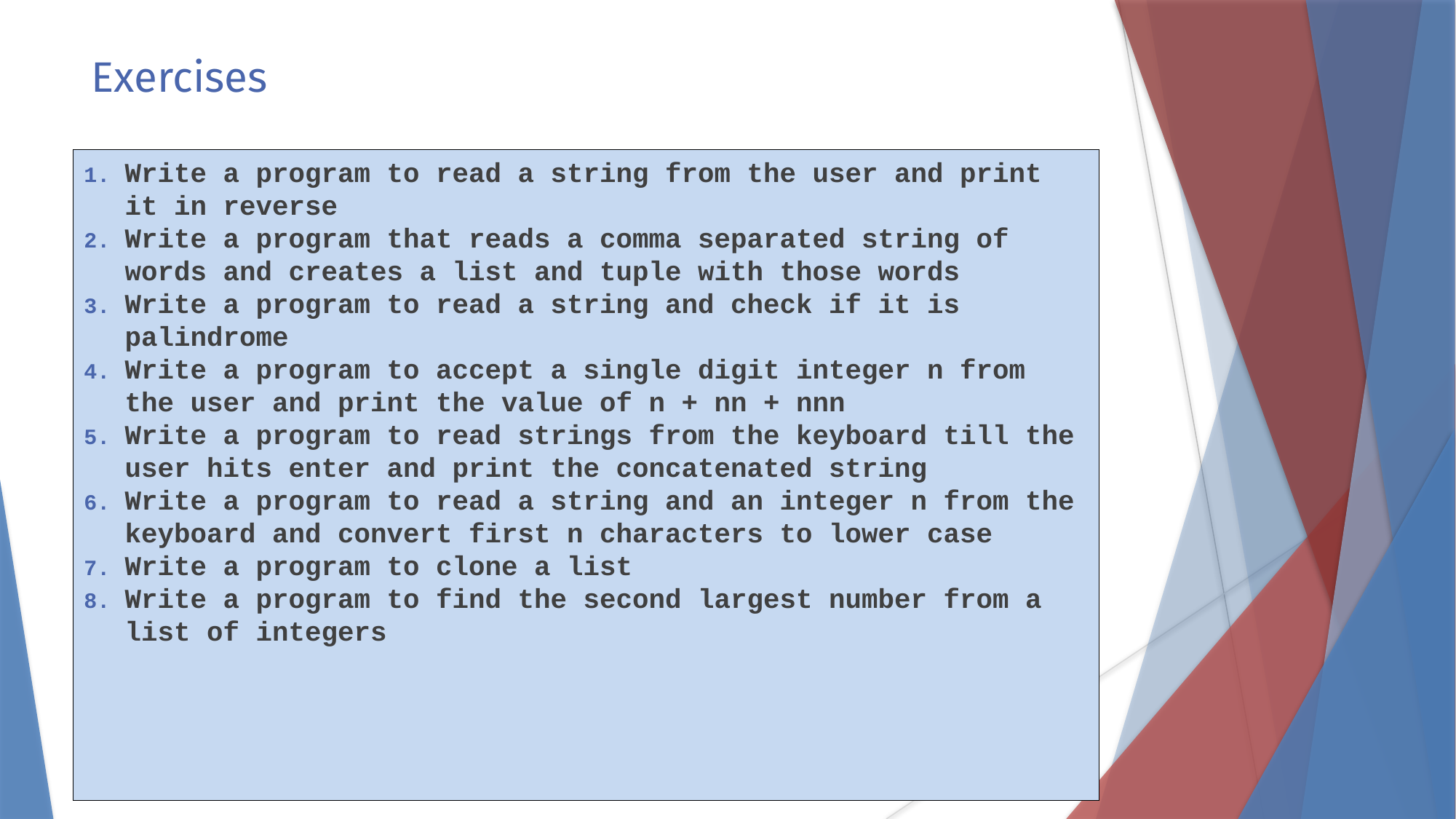

Exercises
Write a program to read a string from the user and print it in reverse
Write a program that reads a comma separated string of words and creates a list and tuple with those words
Write a program to read a string and check if it is palindrome
Write a program to accept a single digit integer n from the user and print the value of n + nn + nnn
Write a program to read strings from the keyboard till the user hits enter and print the concatenated string
Write a program to read a string and an integer n from the keyboard and convert first n characters to lower case
Write a program to clone a list
Write a program to find the second largest number from a list of integers